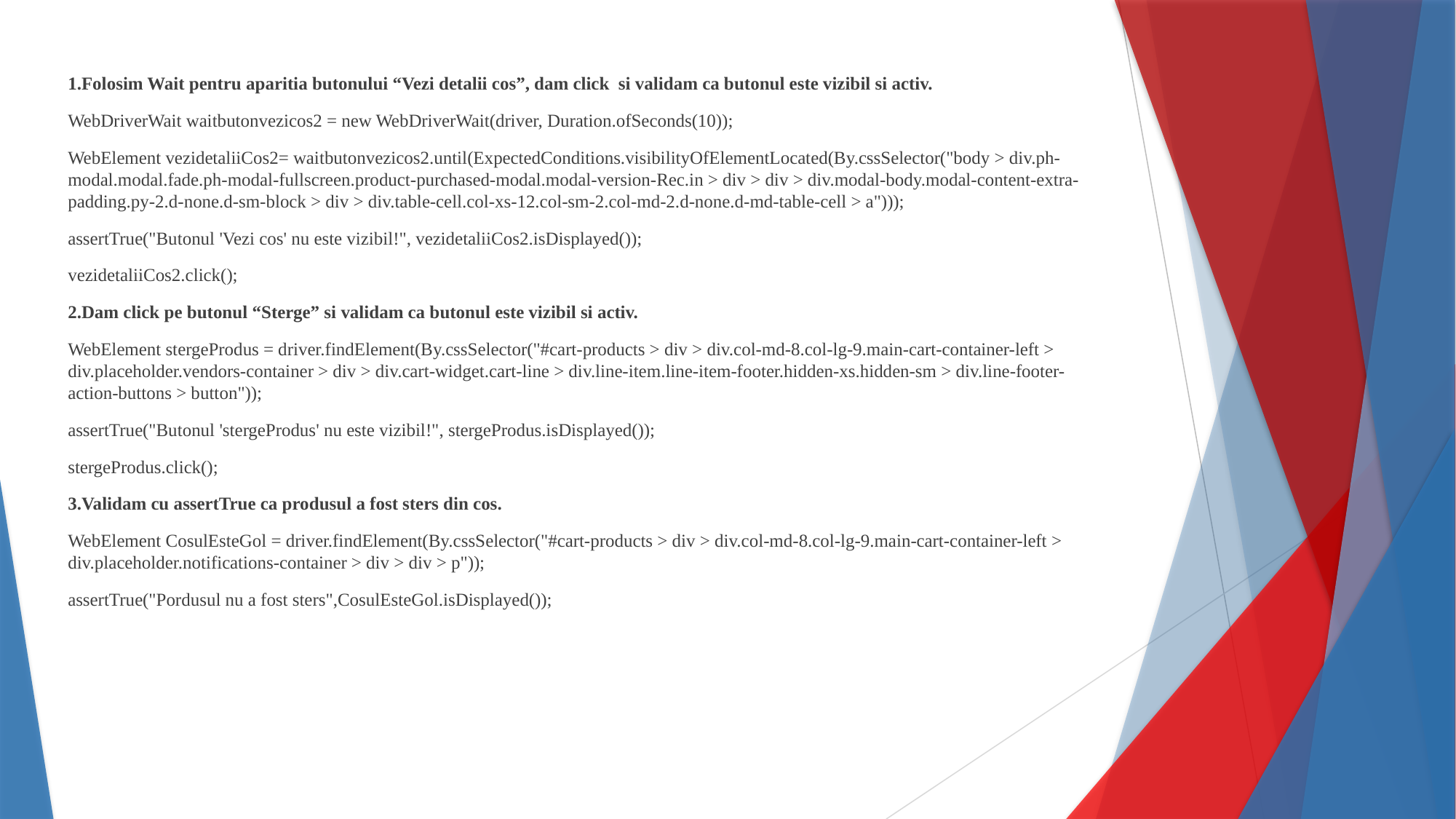

1.Folosim Wait pentru aparitia butonului “Vezi detalii cos”, dam click  si validam ca butonul este vizibil si activ.
WebDriverWait waitbutonvezicos2 = new WebDriverWait(driver, Duration.ofSeconds(10));
WebElement vezidetaliiCos2= waitbutonvezicos2.until(ExpectedConditions.visibilityOfElementLocated(By.cssSelector("body > div.ph-modal.modal.fade.ph-modal-fullscreen.product-purchased-modal.modal-version-Rec.in > div > div > div.modal-body.modal-content-extra-padding.py-2.d-none.d-sm-block > div > div.table-cell.col-xs-12.col-sm-2.col-md-2.d-none.d-md-table-cell > a")));
assertTrue("Butonul 'Vezi cos' nu este vizibil!", vezidetaliiCos2.isDisplayed());
vezidetaliiCos2.click();
2.Dam click pe butonul “Sterge” si validam ca butonul este vizibil si activ.
WebElement stergeProdus = driver.findElement(By.cssSelector("#cart-products > div > div.col-md-8.col-lg-9.main-cart-container-left > div.placeholder.vendors-container > div > div.cart-widget.cart-line > div.line-item.line-item-footer.hidden-xs.hidden-sm > div.line-footer-action-buttons > button"));
assertTrue("Butonul 'stergeProdus' nu este vizibil!", stergeProdus.isDisplayed());
stergeProdus.click();
3.Validam cu assertTrue ca produsul a fost sters din cos.
WebElement CosulEsteGol = driver.findElement(By.cssSelector("#cart-products > div > div.col-md-8.col-lg-9.main-cart-container-left > div.placeholder.notifications-container > div > div > p"));
assertTrue("Pordusul nu a fost sters",CosulEsteGol.isDisplayed());